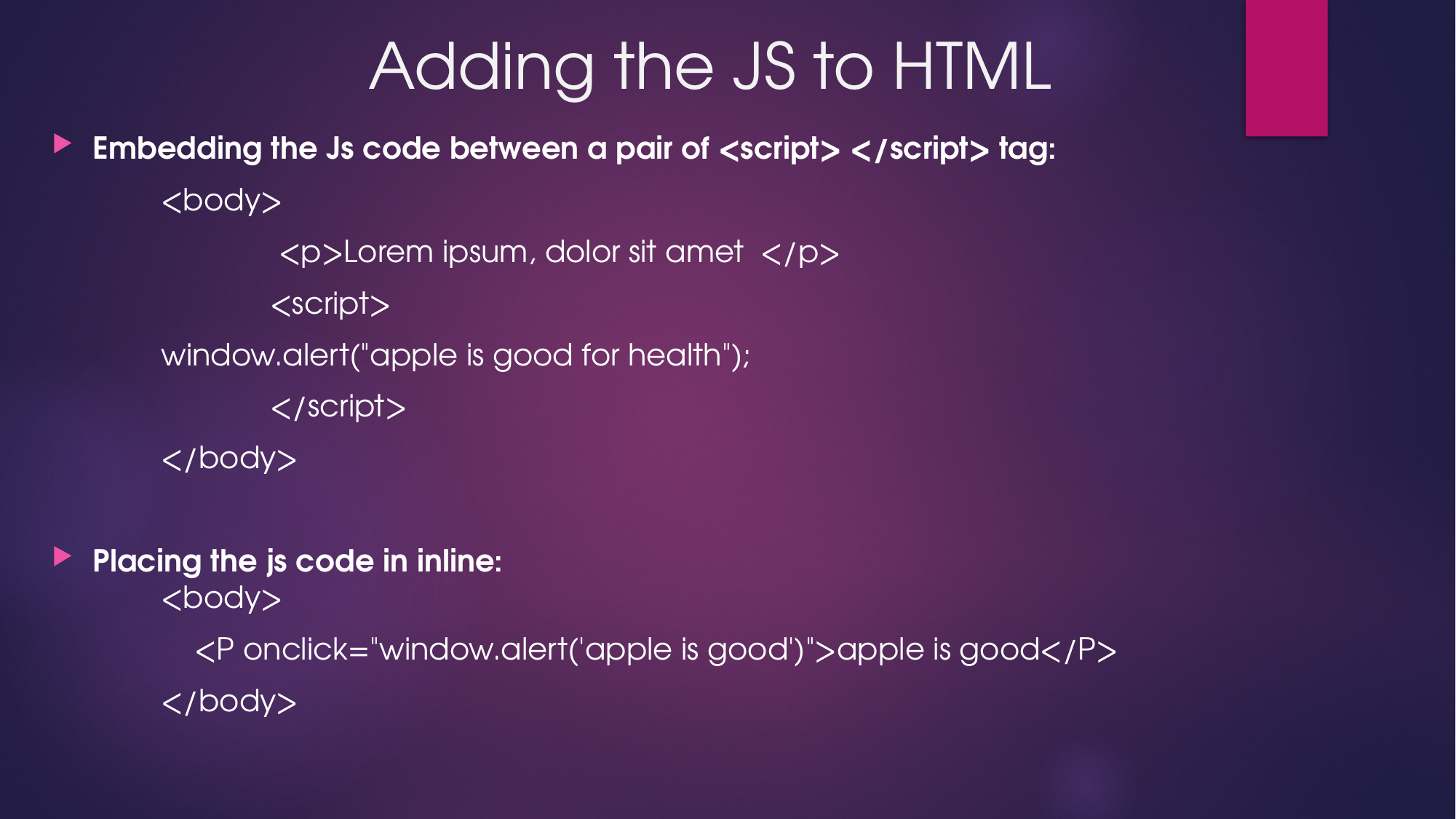

# Adding the JS to HTML
Embedding the Js code between a pair of <script> </script> tag:
	<body>
   		 <p>Lorem ipsum, dolor sit amet  </p>
    		<script>
        	window.alert("apple is good for health");
  	  	</script>
	</body>

Placing the js code in inline:
	<body>
	    <P onclick="window.alert('apple is good')">apple is good</P>
	</body>